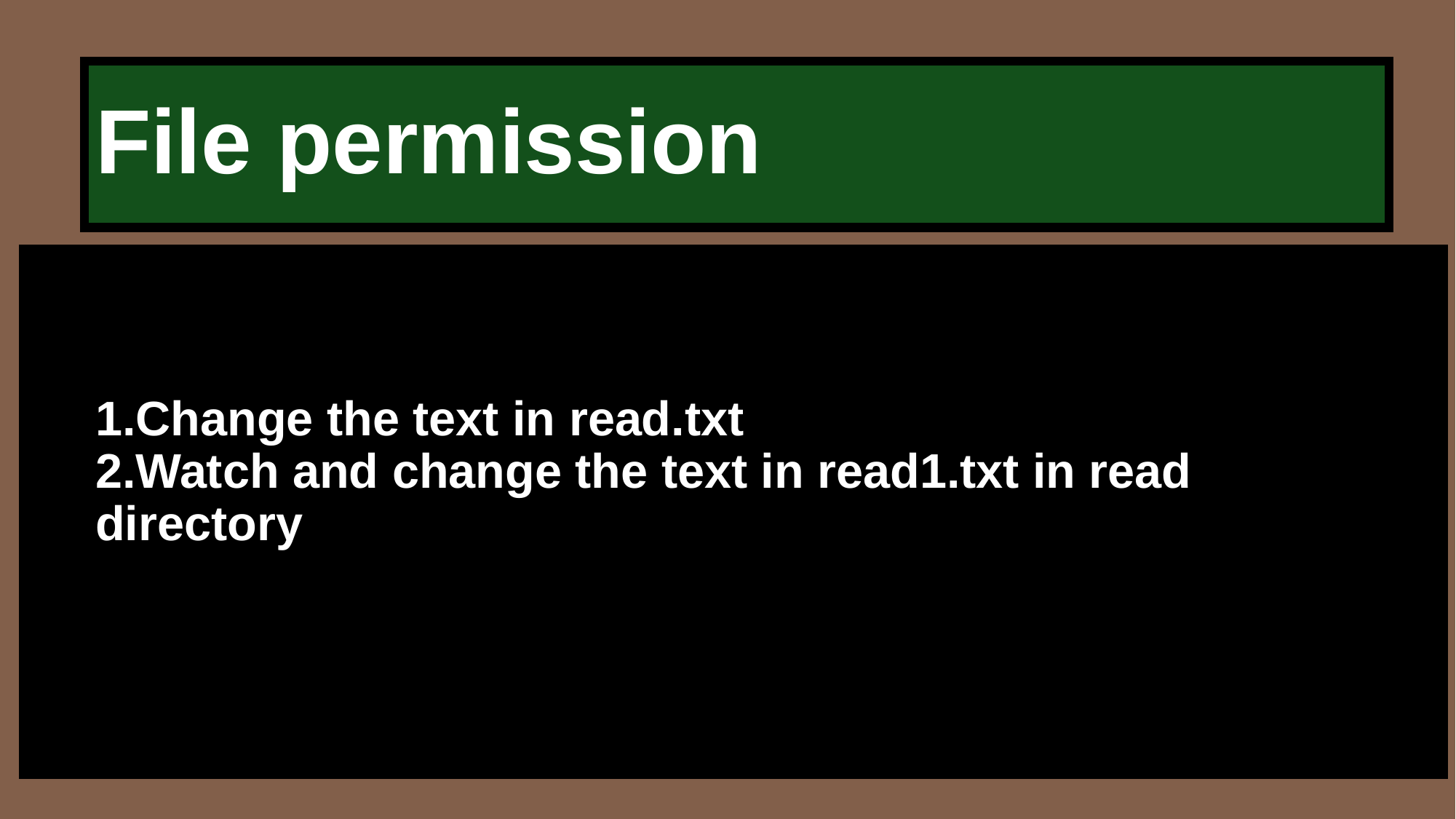

# File permission

1.Change the text in read.txt
2.Watch and change the text in read1.txt in read directory